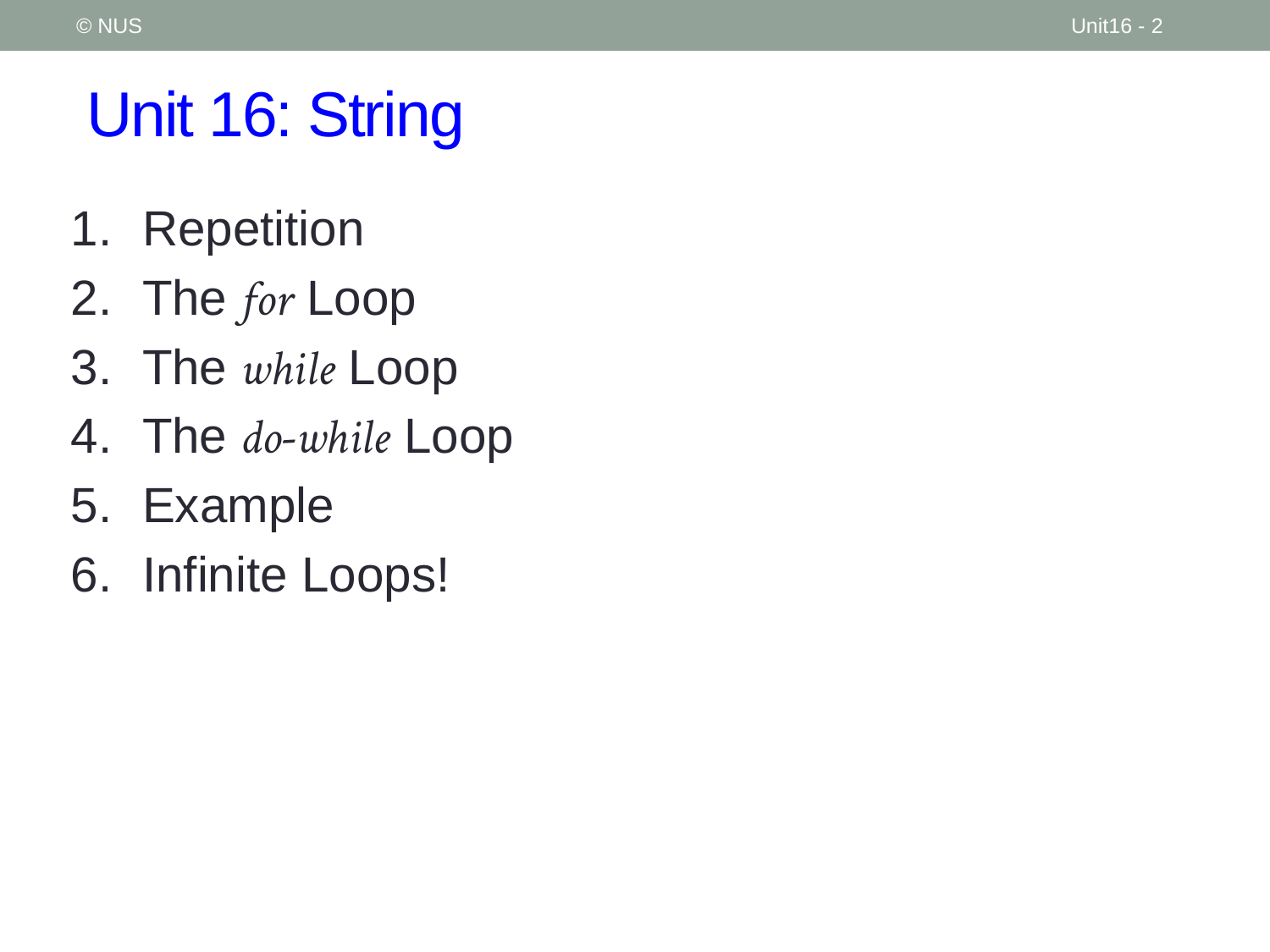

© NUS
Unit16 - 2
# Unit 16: String
Repetition
The for Loop
The while Loop
The do-while Loop
Example
Infinite Loops!